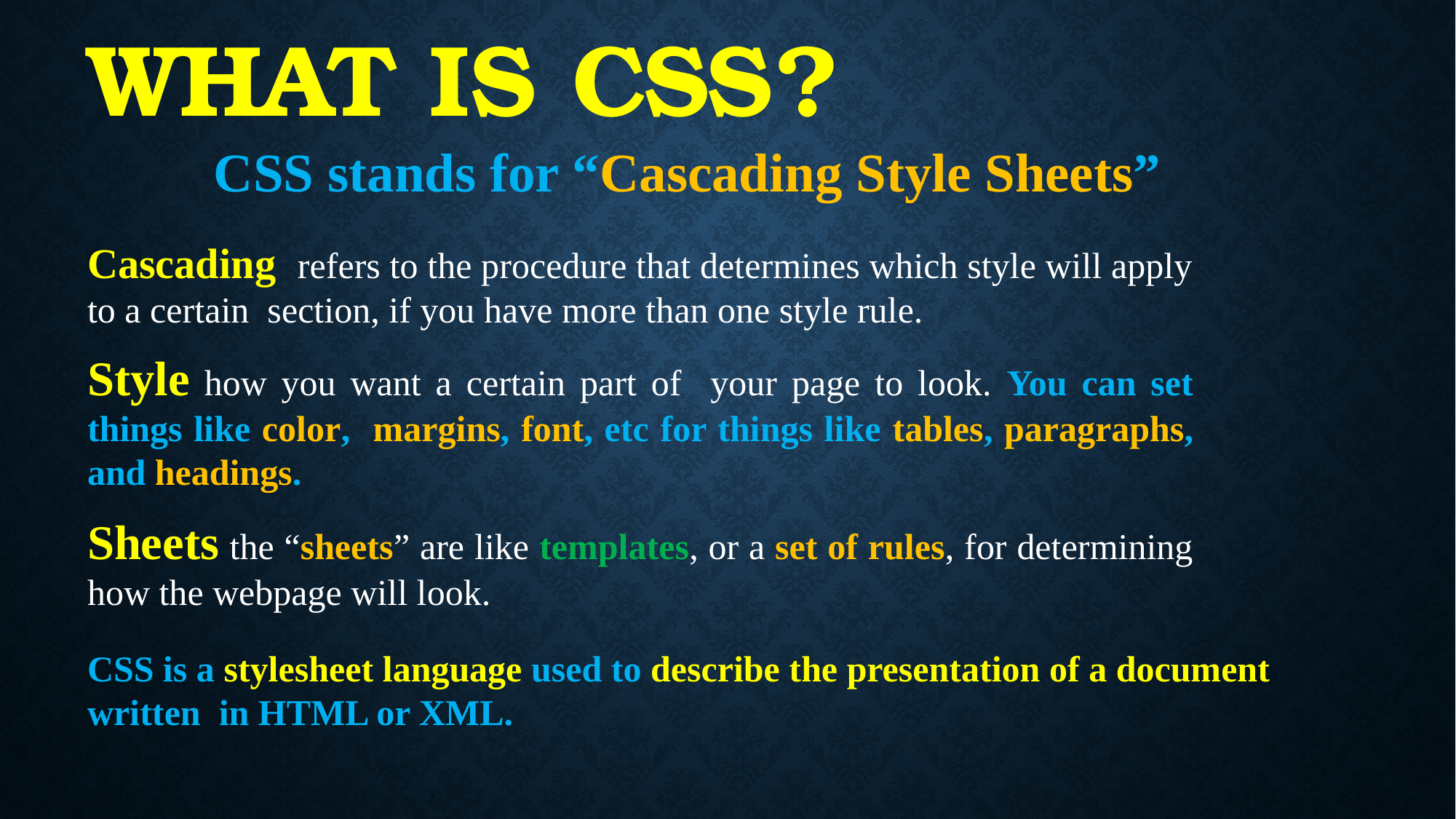

# What is CSS?
CSS stands for “Cascading Style Sheets”

Cascading  refers to the procedure that determines which style will apply to a certain  section, if you have more than one style rule.

Style how you want a certain part of  your page to look. You can set things like color,  margins, font, etc for things like tables, paragraphs, and headings.

Sheets the “sheets” are like templates, or a set of rules, for determining how the webpage will look.

CSS is a stylesheet language used to describe the presentation of a document written  in HTML or XML.